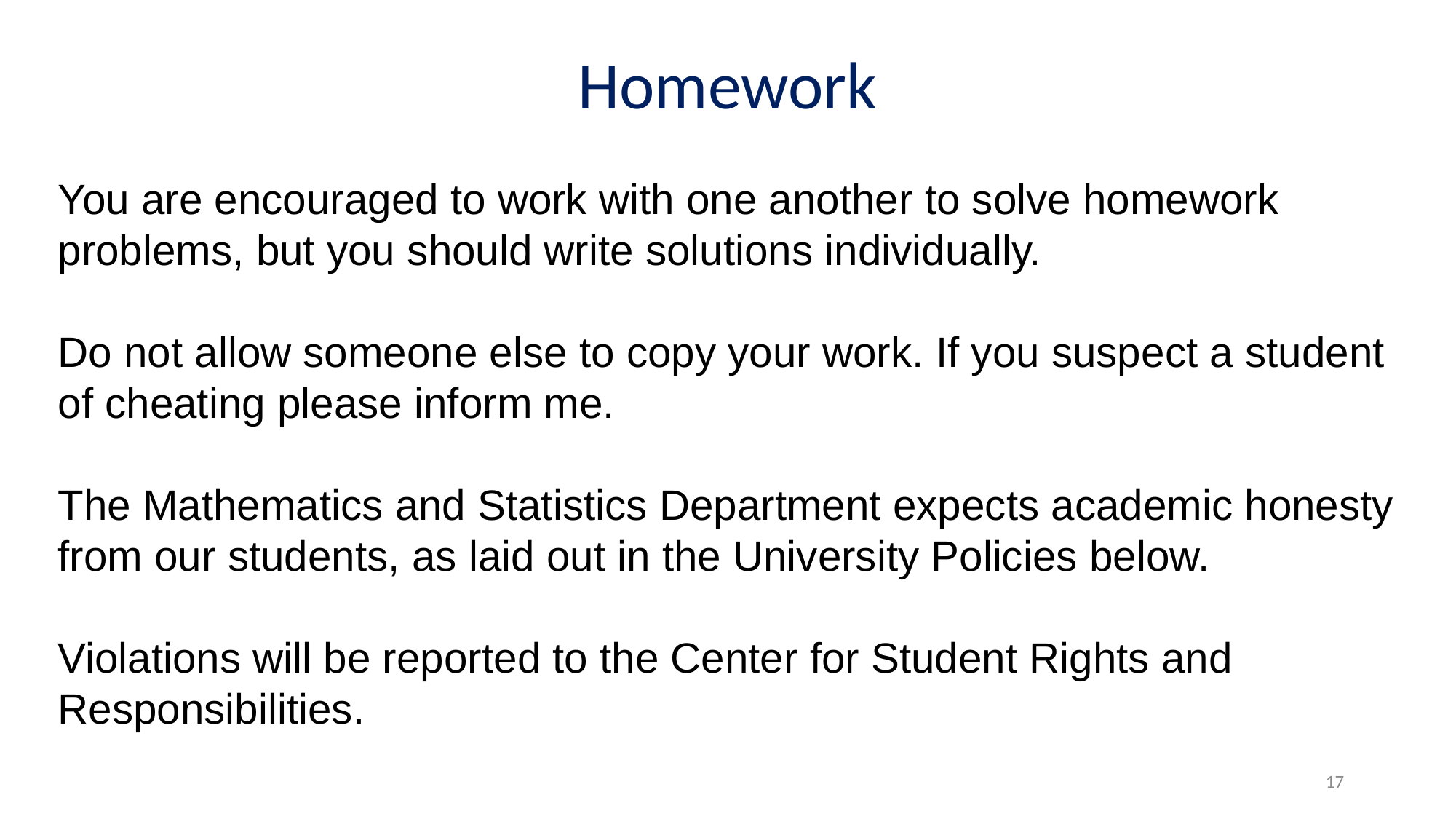

# Homework
You are encouraged to work with one another to solve homework problems, but you should write solutions individually.

Do not allow someone else to copy your work. If you suspect a student of cheating please inform me.

The Mathematics and Statistics Department expects academic honesty from our students, as laid out in the University Policies below.

Violations will be reported to the Center for Student Rights and Responsibilities.

17